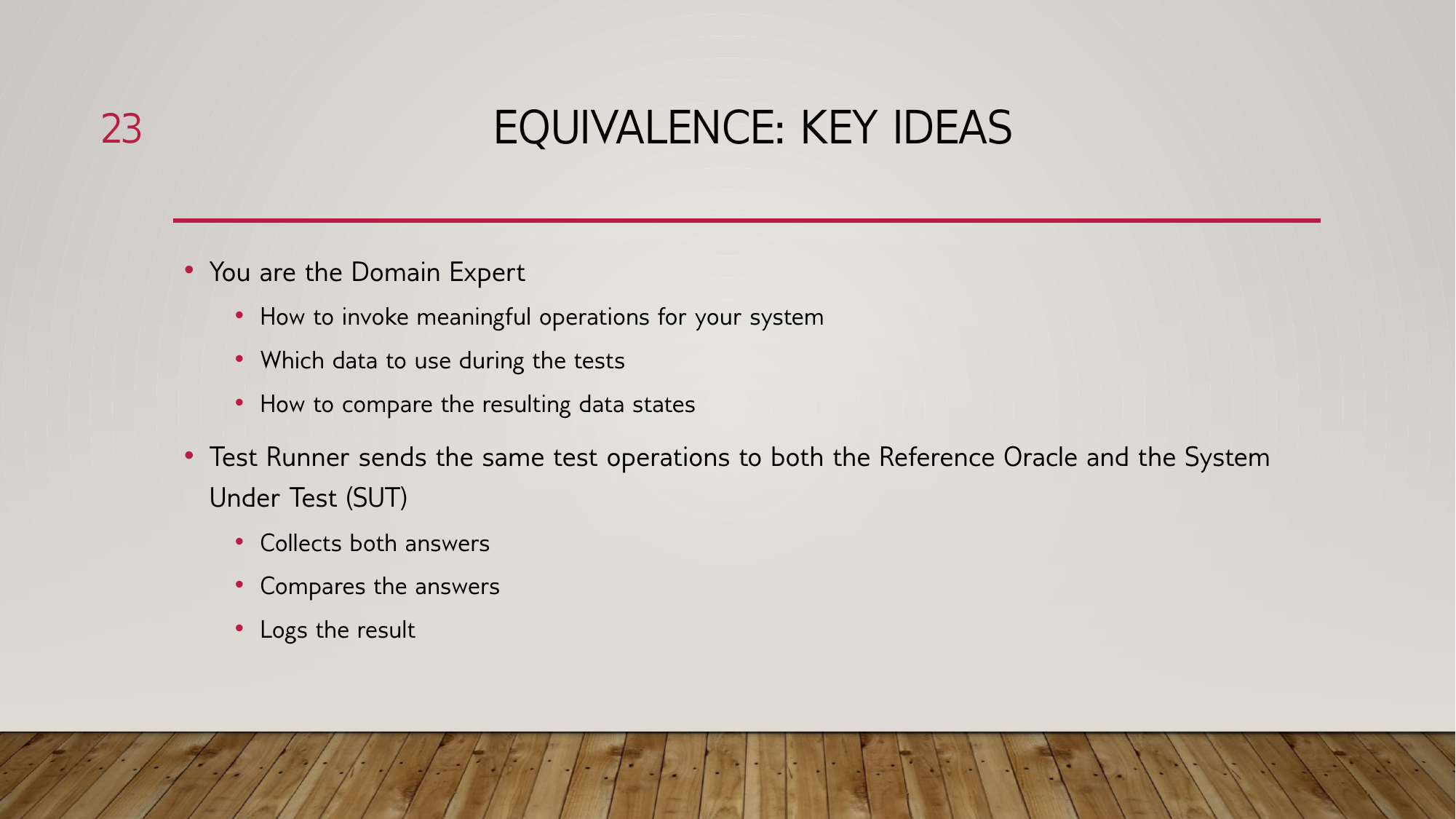

23
# Equivalence: Key Ideas
You are the Domain Expert
How to invoke meaningful operations for your system
Which data to use during the tests
How to compare the resulting data states
Test Runner sends the same test operations to both the Reference Oracle and the System Under Test (SUT)
Collects both answers
Compares the answers
Logs the result